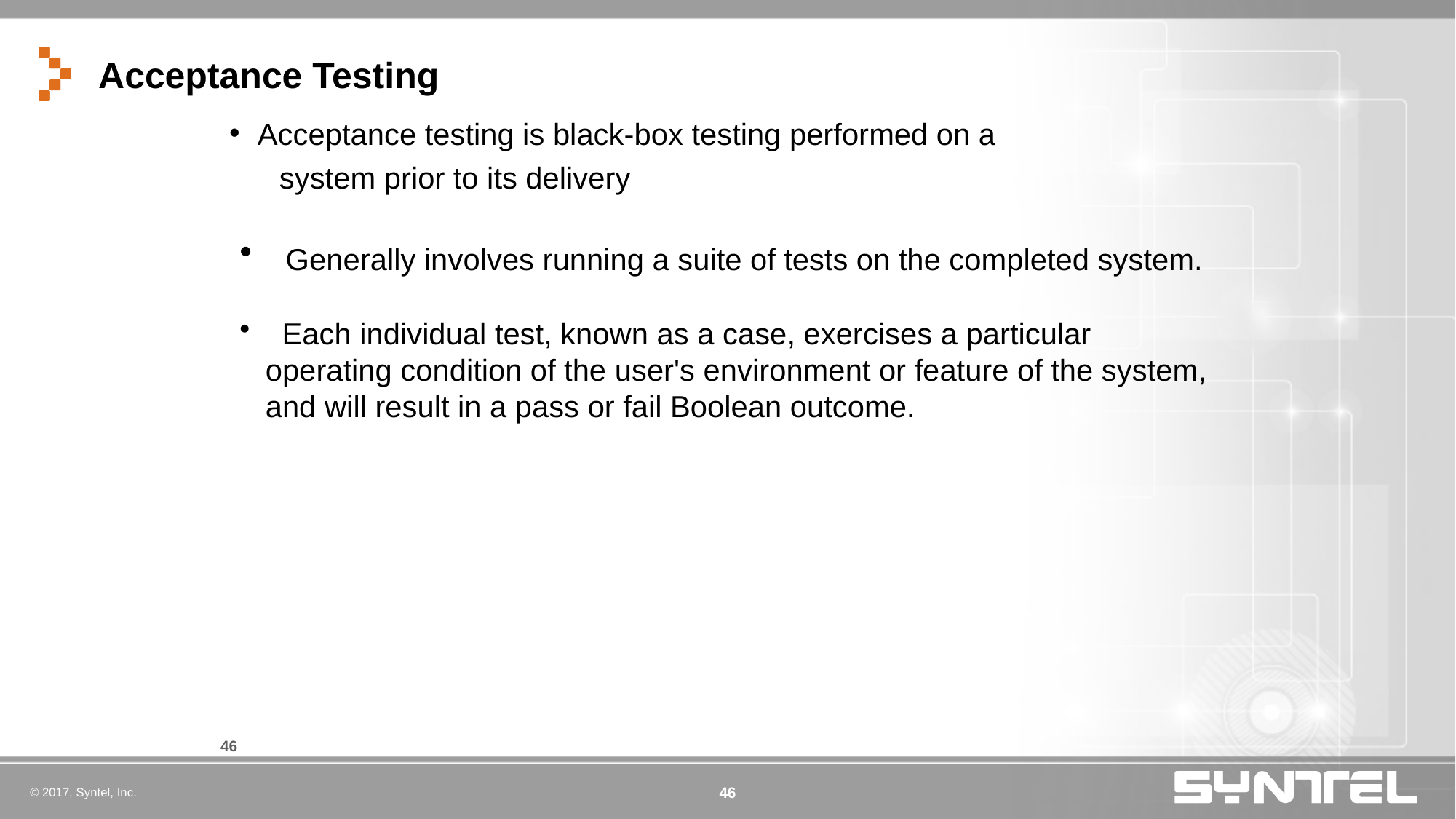

# Acceptance Testing
Acceptance testing is black-box testing performed on a
      system prior to its delivery

  Generally involves running a suite of tests on the completed system.

  Each individual test, known as a case, exercises a particular         operating condition of the user's environment or feature of the system, and will result in a pass or fail Boolean outcome.

46